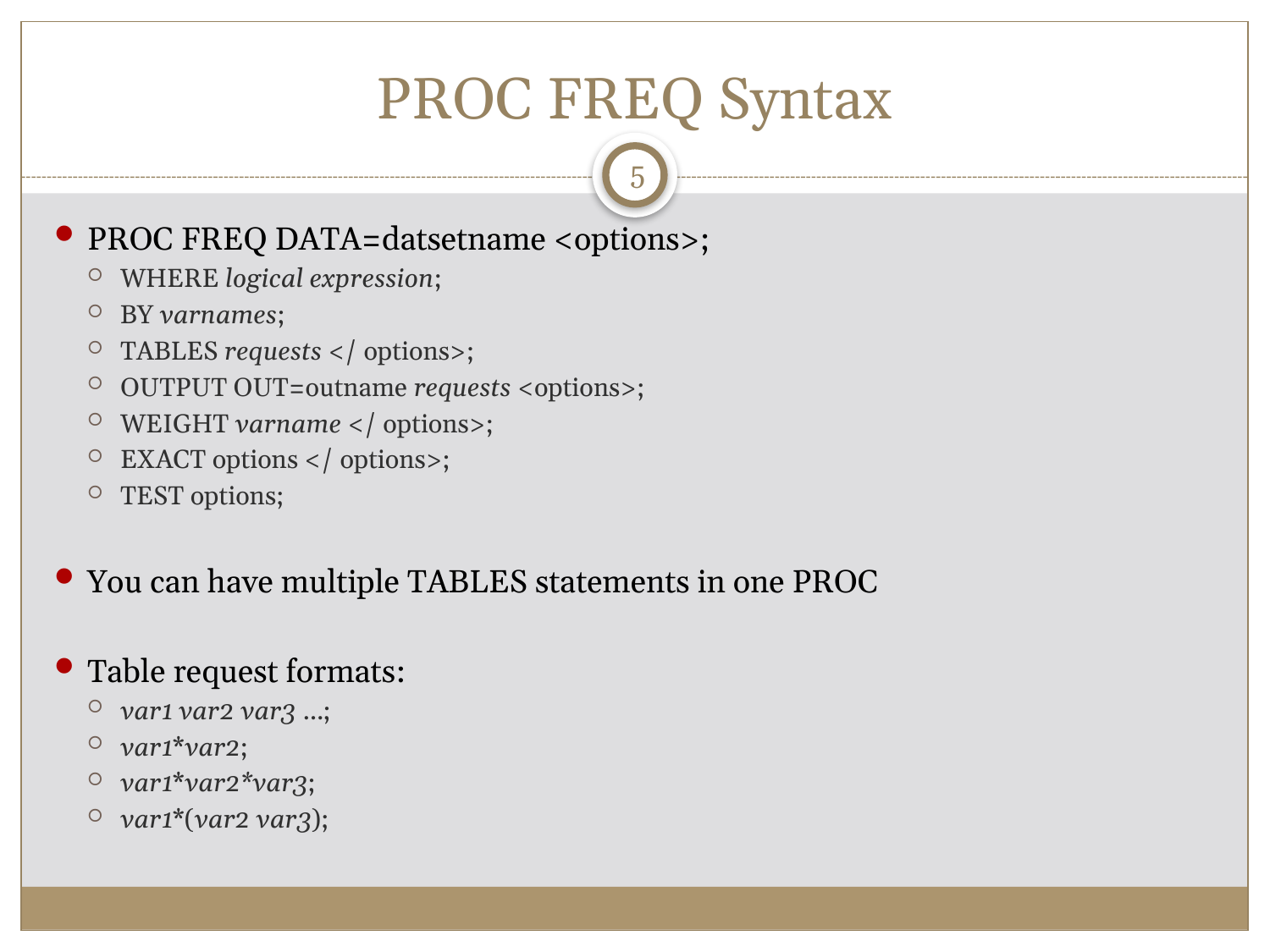

# PROC FREQ Syntax
5
PROC FREQ DATA=datsetname <options>;
WHERE logical expression;
BY varnames;
TABLES requests </ options>;
OUTPUT OUT=outname requests <options>;
WEIGHT varname </ options>;
EXACT options </ options>;
TEST options;

You can have multiple TABLES statements in one PROC

Table request formats:
var1 var2 var3 …;
var1*var2;
var1*var2*var3;
var1*(var2 var3);